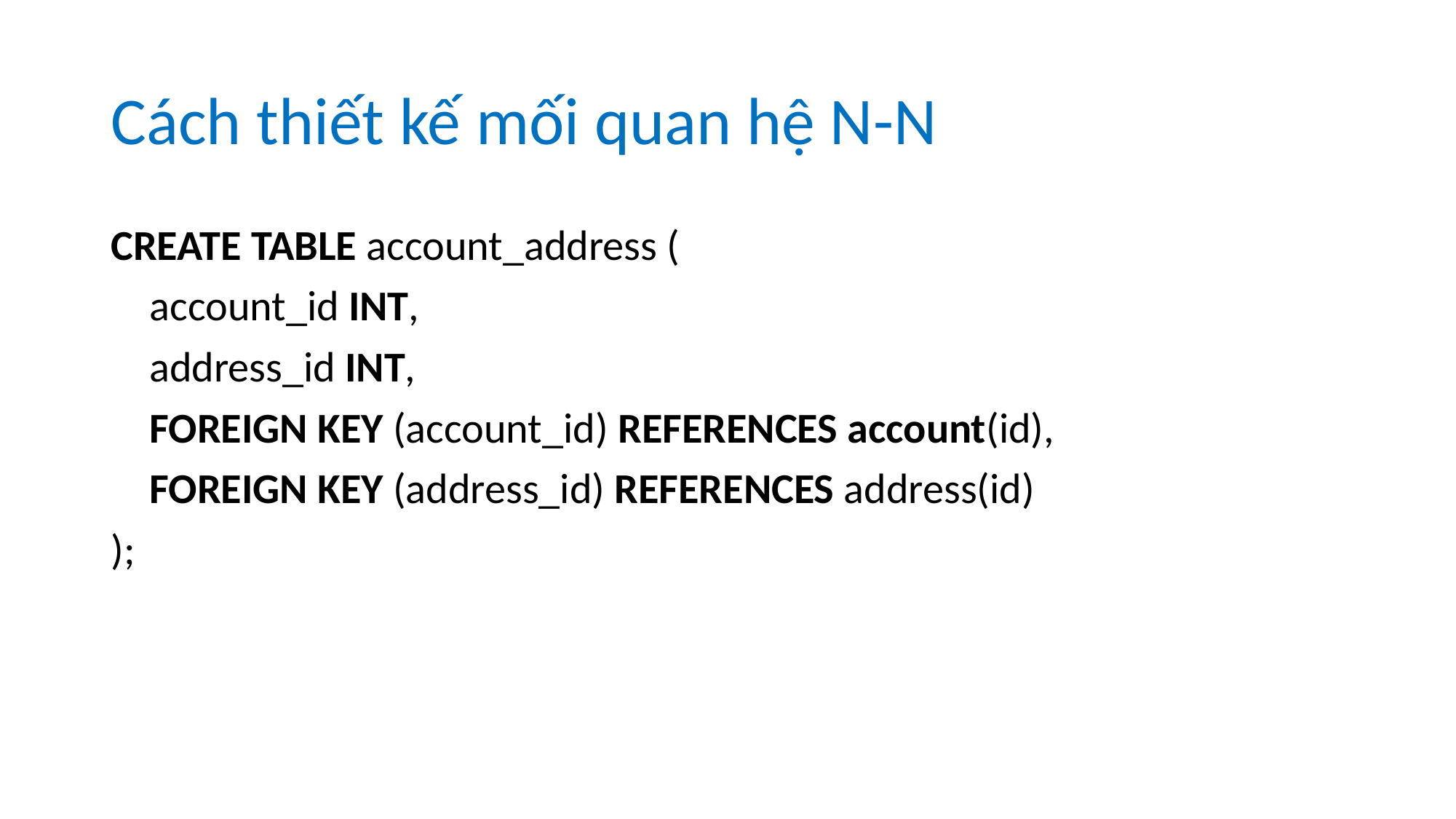

# Cách thiết kế mối quan hệ N-N
CREATE TABLE account_address (
    account_id INT,
    address_id INT,
    FOREIGN KEY (account_id) REFERENCES account(id),
    FOREIGN KEY (address_id) REFERENCES address(id)
);